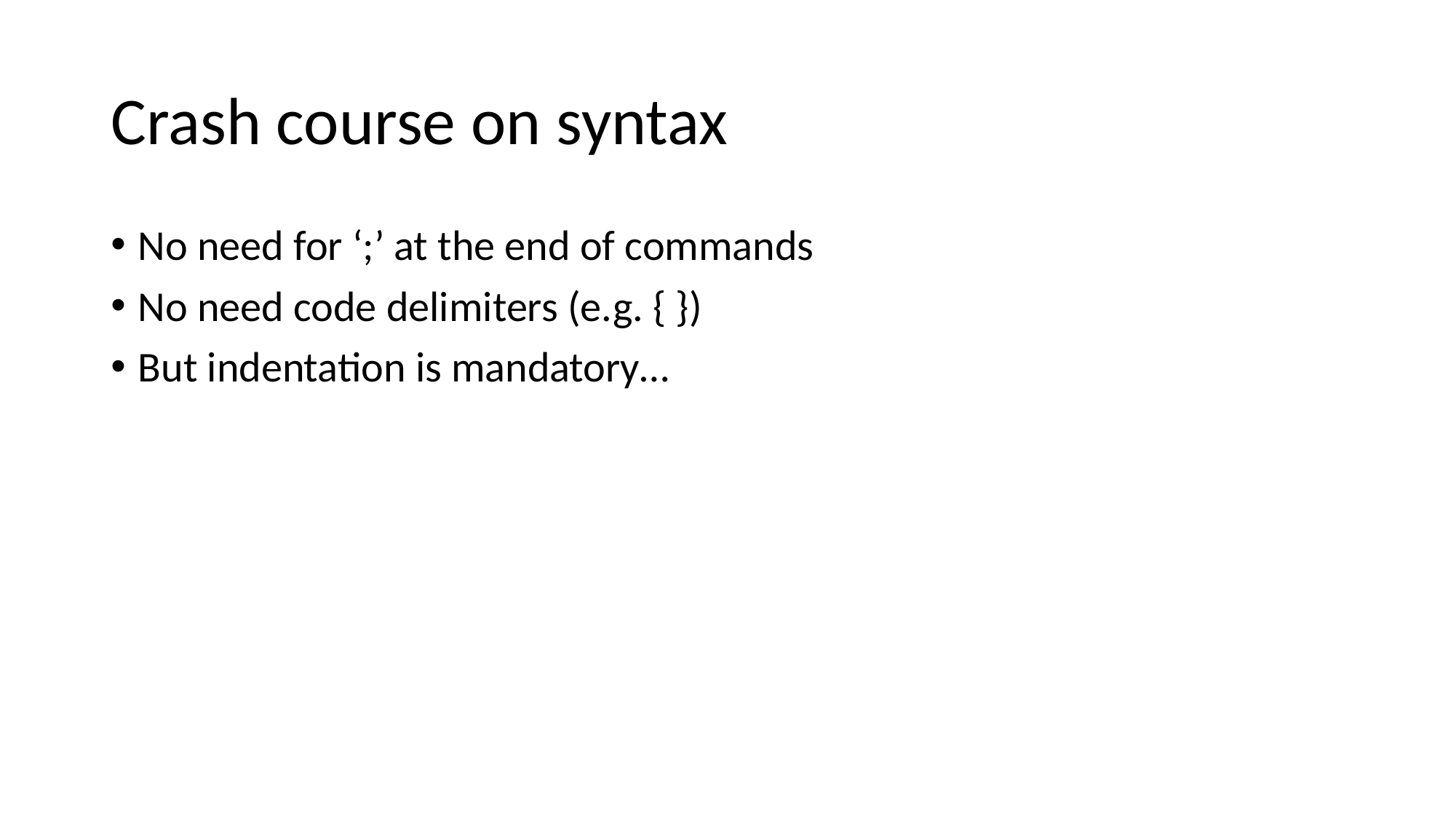

# Crash course on syntax
No need for ‘;’ at the end of commands
No need code delimiters (e.g. { })
But indentation is mandatory…